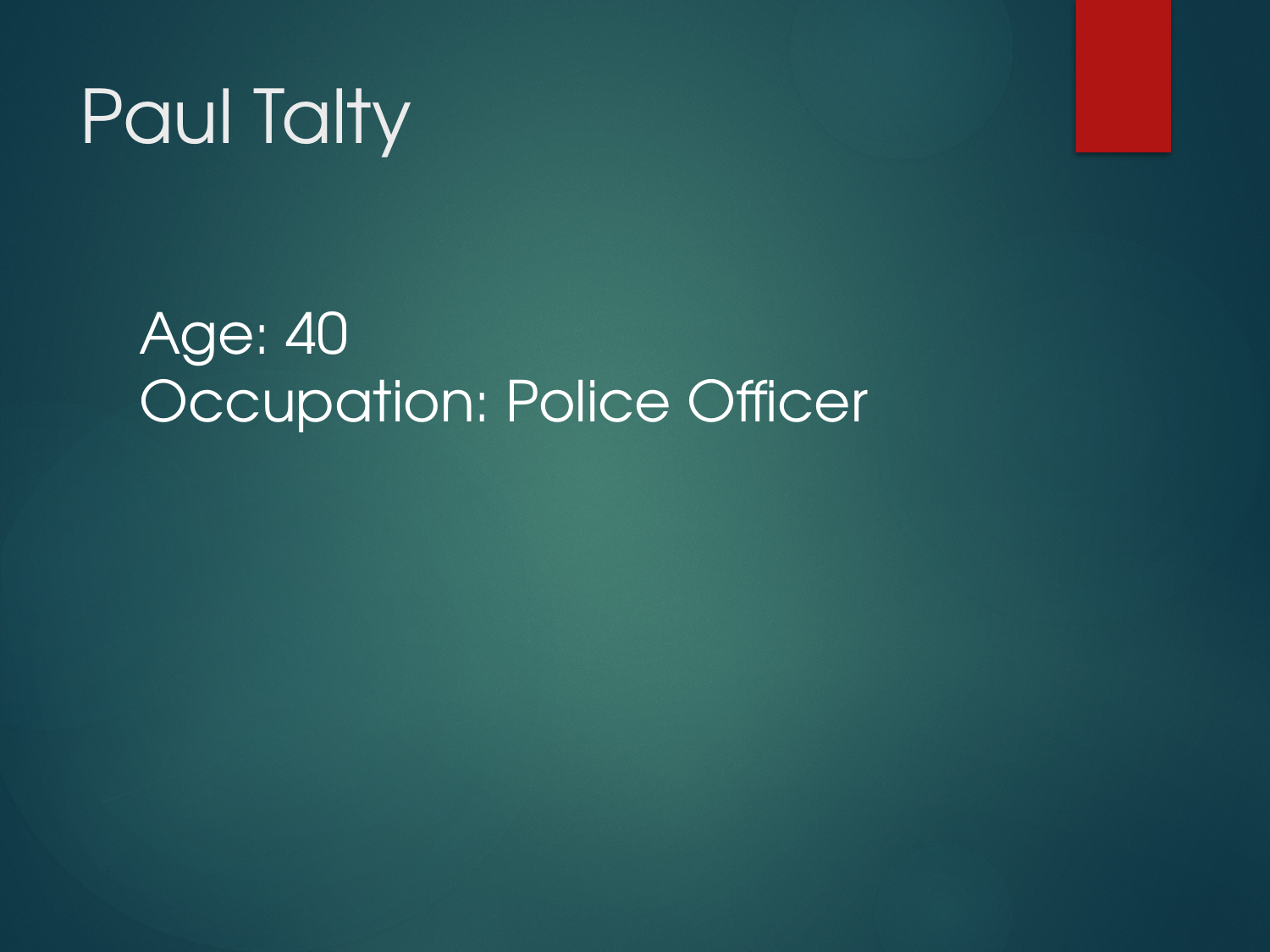

# Paul Talty

Age: 40
Occupation: Police Officer